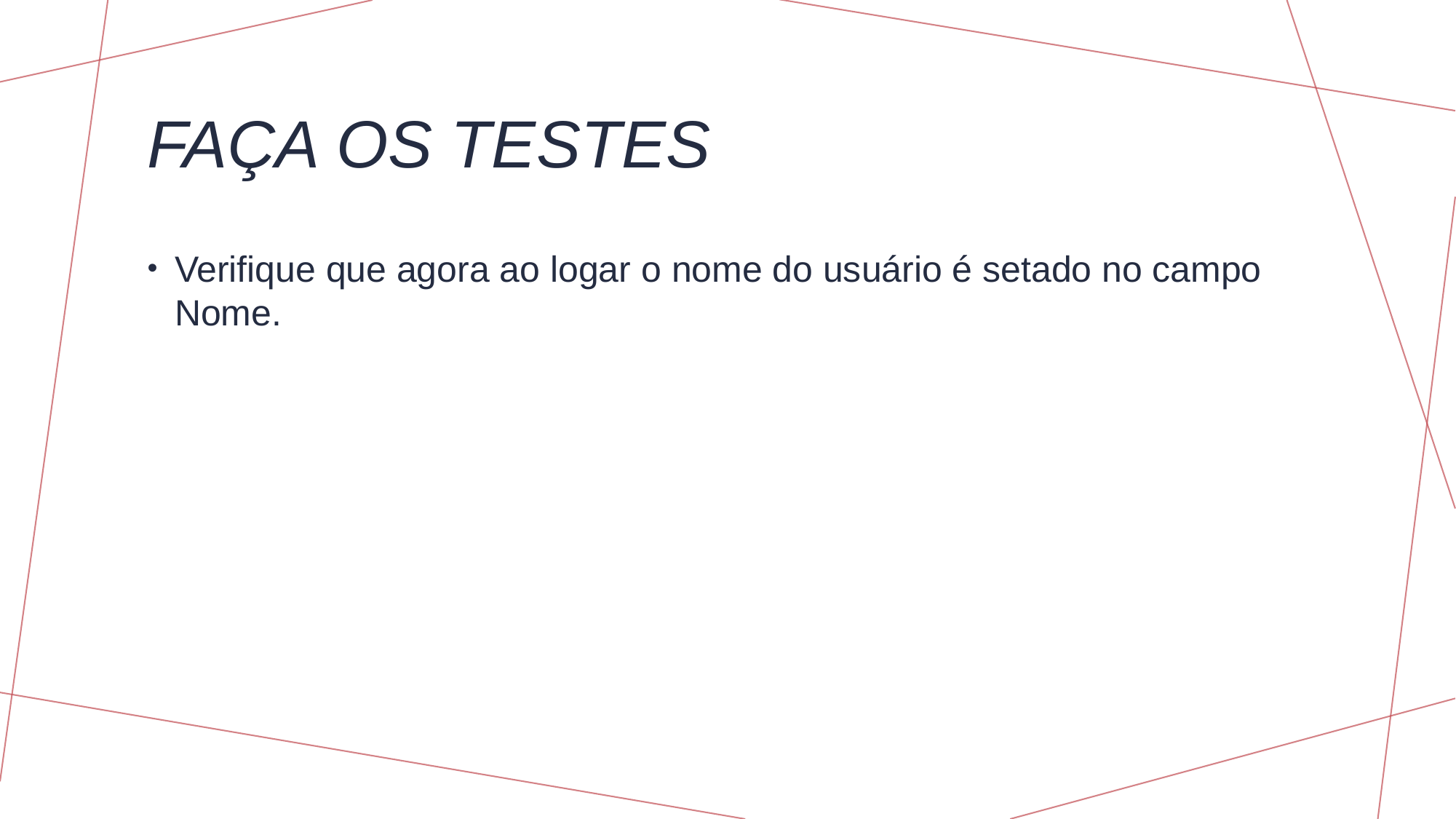

# Faça os testes
Verifique que agora ao logar o nome do usuário é setado no campo Nome.